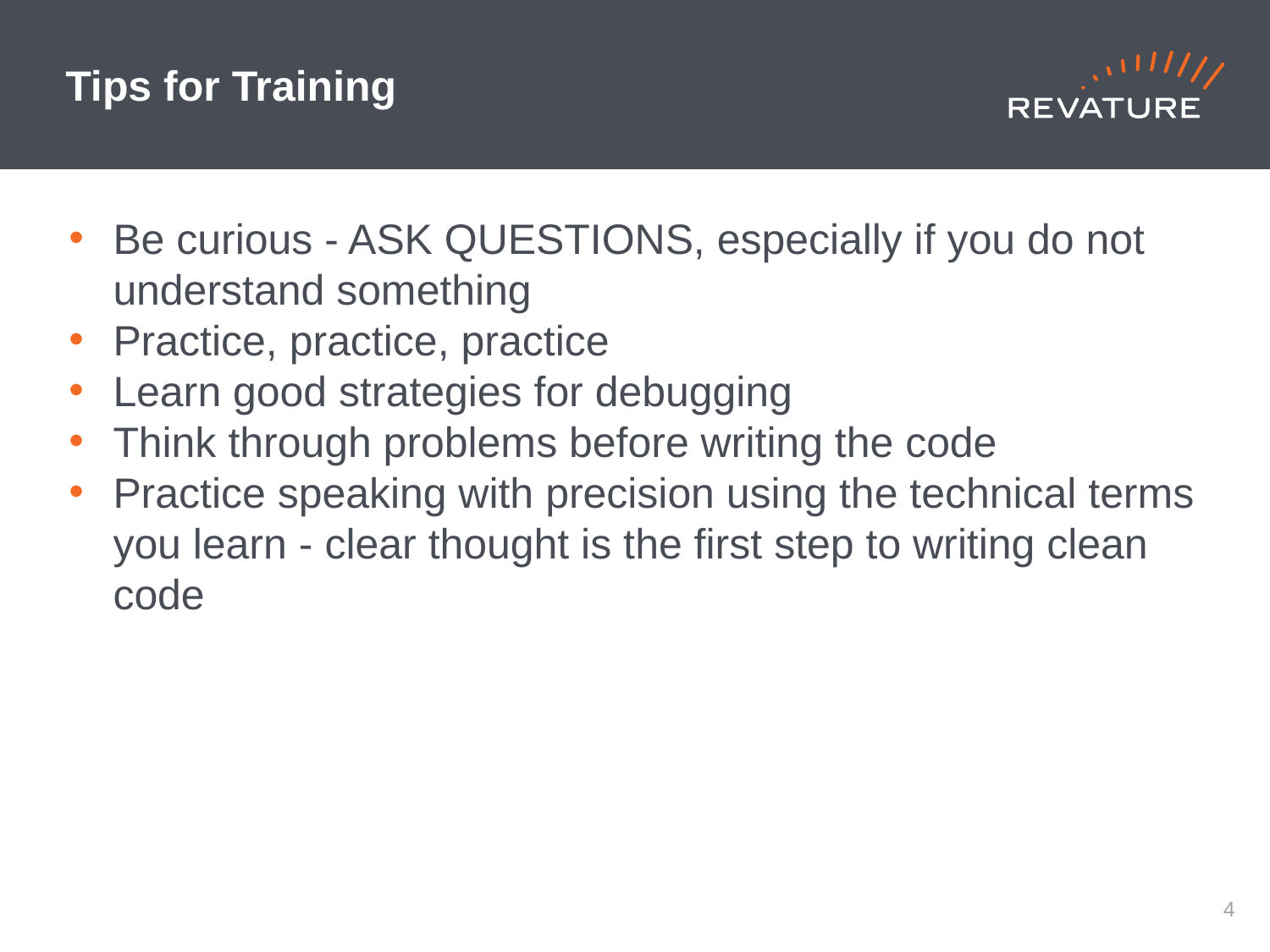

# Tips for Training
Be curious - ASK QUESTIONS, especially if you do not understand something
Practice, practice, practice
Learn good strategies for debugging
Think through problems before writing the code
Practice speaking with precision using the technical terms you learn - clear thought is the first step to writing clean code
4